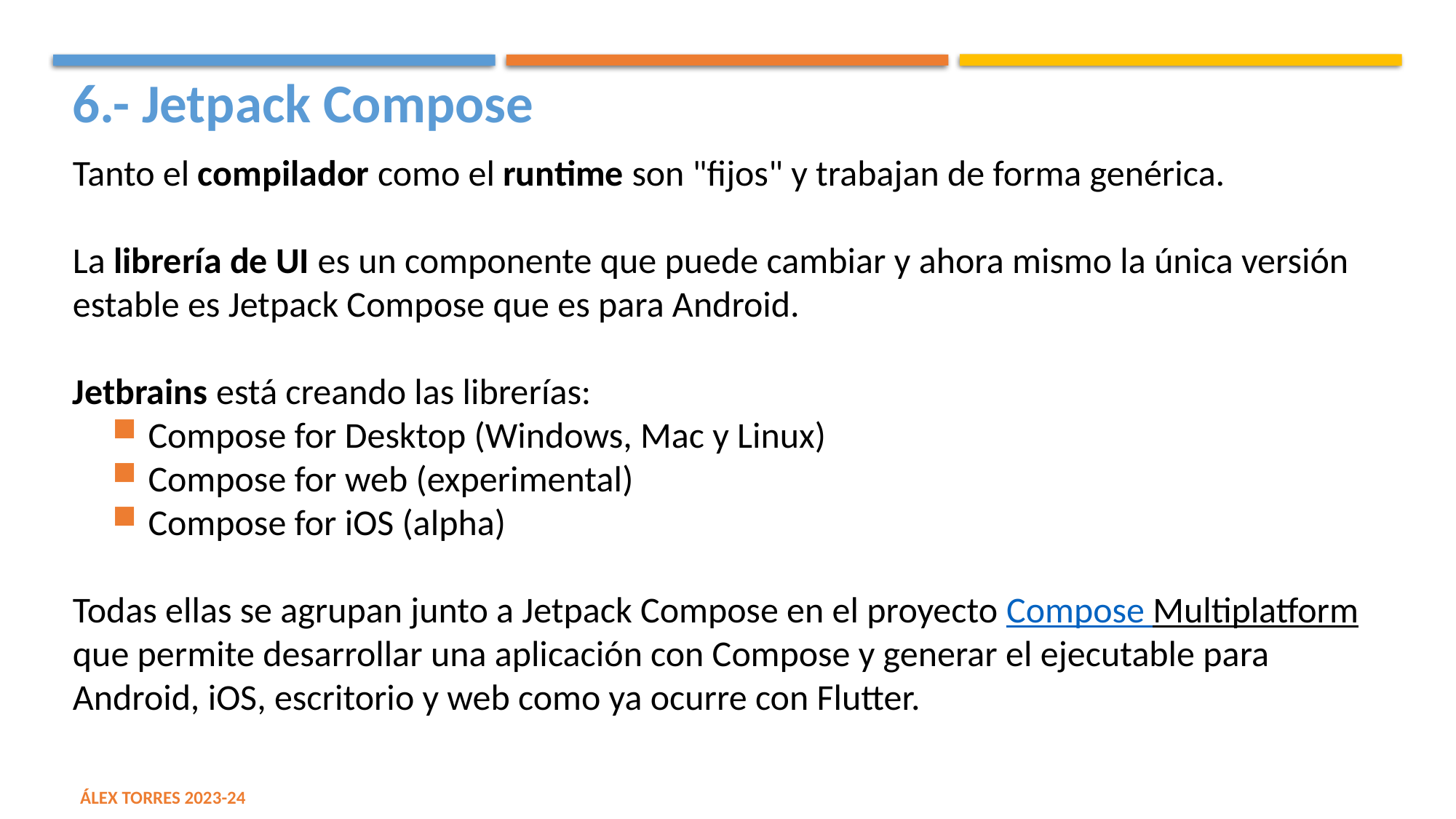

6.- Jetpack Compose
Tanto el compilador como el runtime son "fijos" y trabajan de forma genérica.

La librería de UI es un componente que puede cambiar y ahora mismo la única versión estable es Jetpack Compose que es para Android.

Jetbrains está creando las librerías:
Compose for Desktop (Windows, Mac y Linux)
Compose for web (experimental)
Compose for iOS (alpha)

Todas ellas se agrupan junto a Jetpack Compose en el proyecto Compose Multiplatform que permite desarrollar una aplicación con Compose y generar el ejecutable para Android, iOS, escritorio y web como ya ocurre con Flutter.